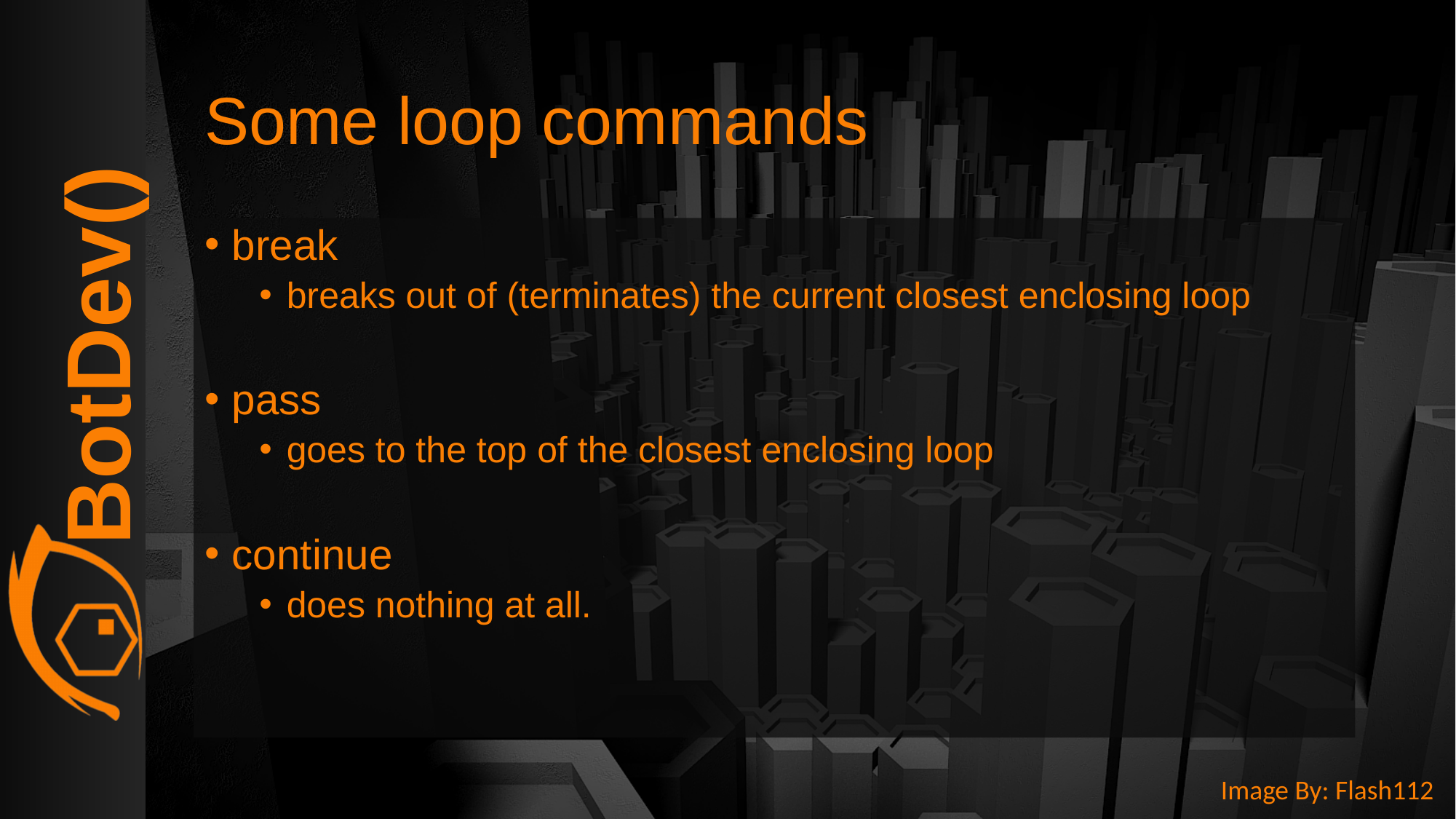

# Some loop commands
break
breaks out of (terminates) the current closest enclosing loop

pass
goes to the top of the closest enclosing loop

continue
does nothing at all.